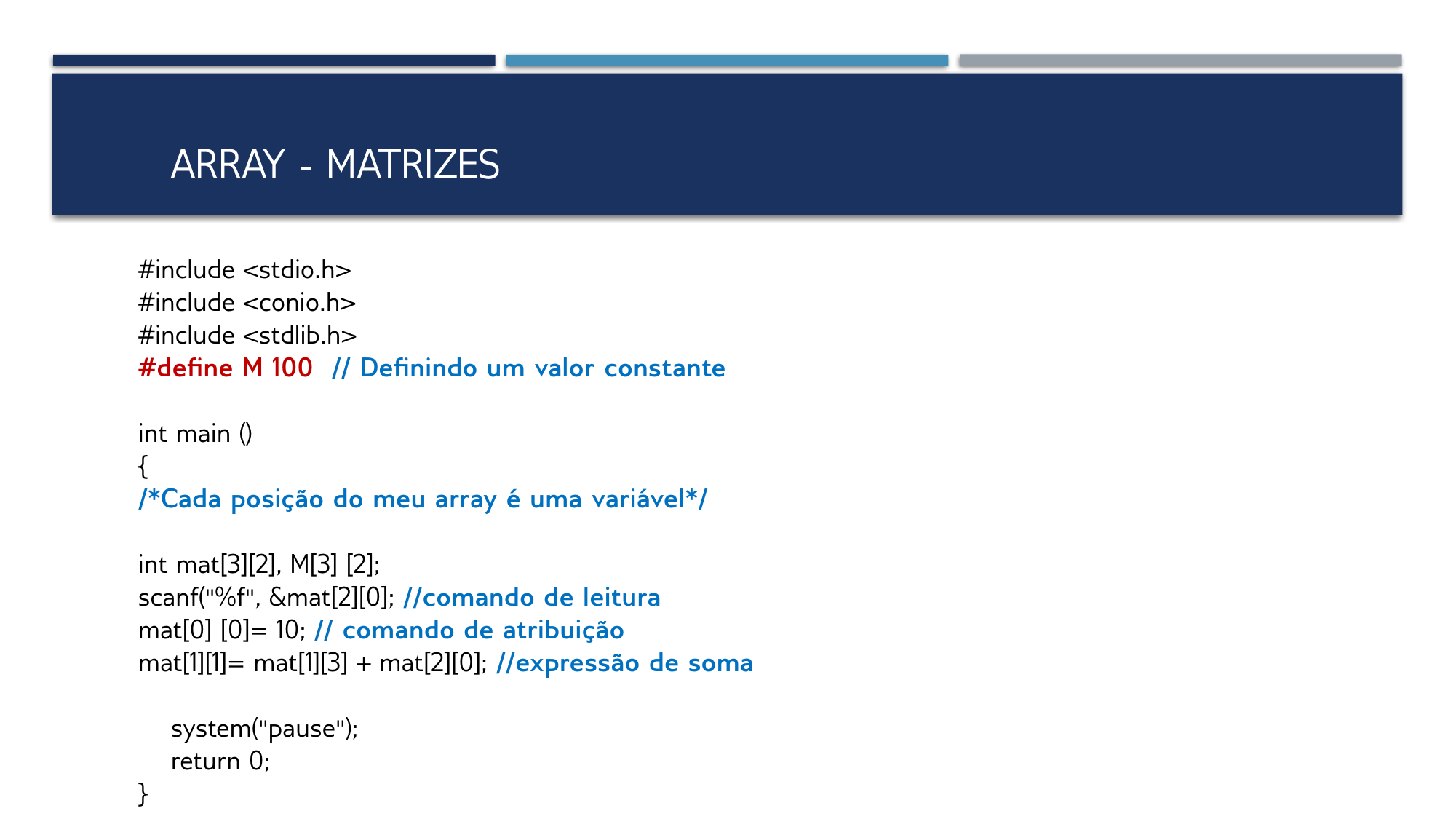

# Array - Matrizes
#include <stdio.h>
#include <conio.h>
#include <stdlib.h>
#define M 100  // Definindo um valor constante

int main ()
{
/*Cada posição do meu array é uma variável*/

int mat[3][2], M[3] [2];
scanf("%f", &mat[2][0]; //comando de leitura
mat[0] [0]= 10; // comando de atribuição
mat[1][1]= mat[1][3] + mat[2][0]; //expressão de soma

    system("pause");
    return 0;
}